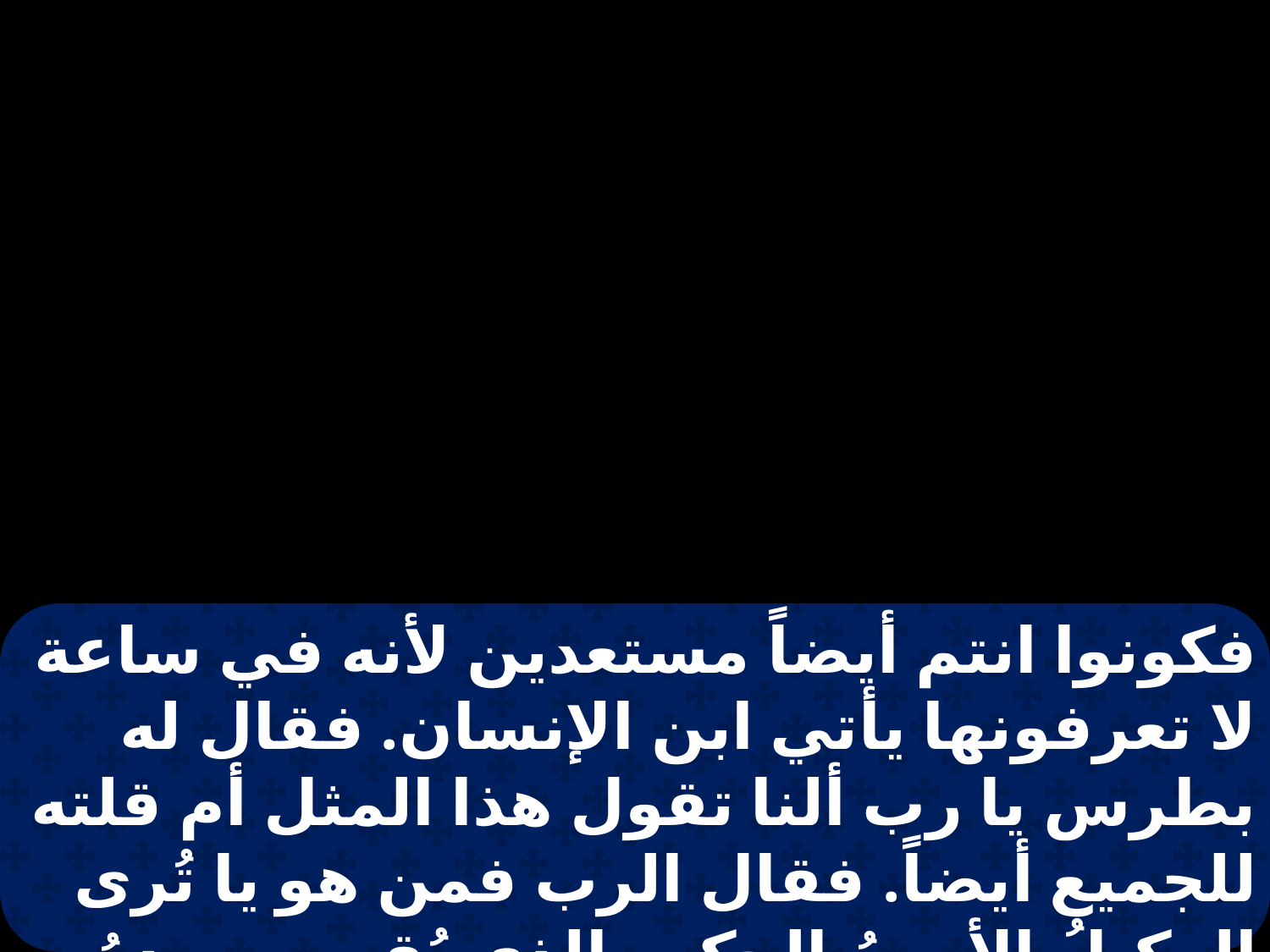

فكونوا انتم أيضاً مستعدين لأنه في ساعة لا تعرفونها يأتي ابن الإنسان. فقال له بطرس يا رب ألنا تقول هذا المثل أم قلته للجميع أيضاً. فقال الرب فمن هو يا تُرى الوكيلُ الأمينُ الحكيم الذي يُقيمه سيدهُ على عبيدهِ ليعطيهم طعامهم في حينهِ.